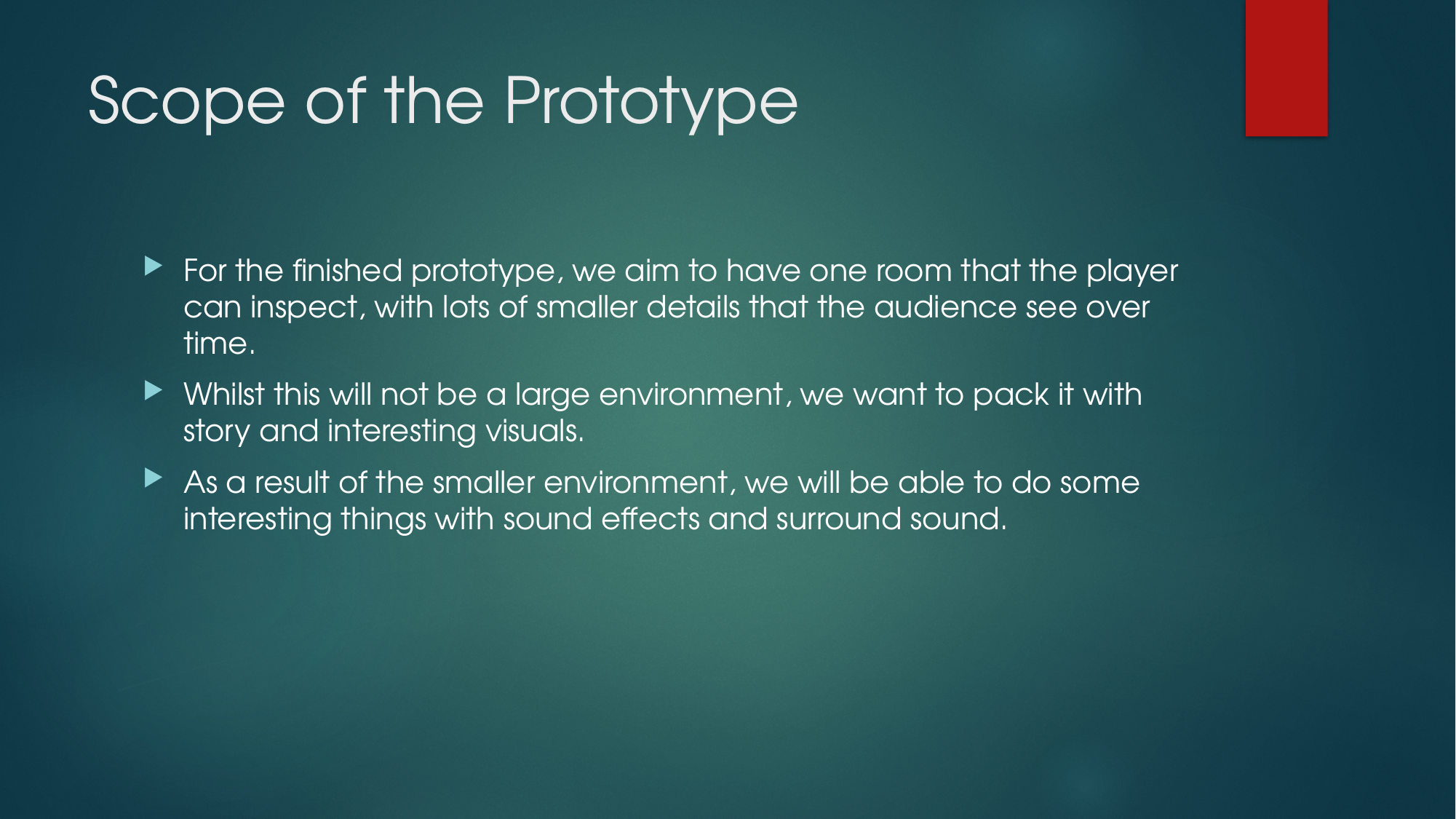

# Scope of the Prototype
For the finished prototype, we aim to have one room that the player can inspect, with lots of smaller details that the audience see over time.
Whilst this will not be a large environment, we want to pack it with story and interesting visuals.
As a result of the smaller environment, we will be able to do some interesting things with sound effects and surround sound.